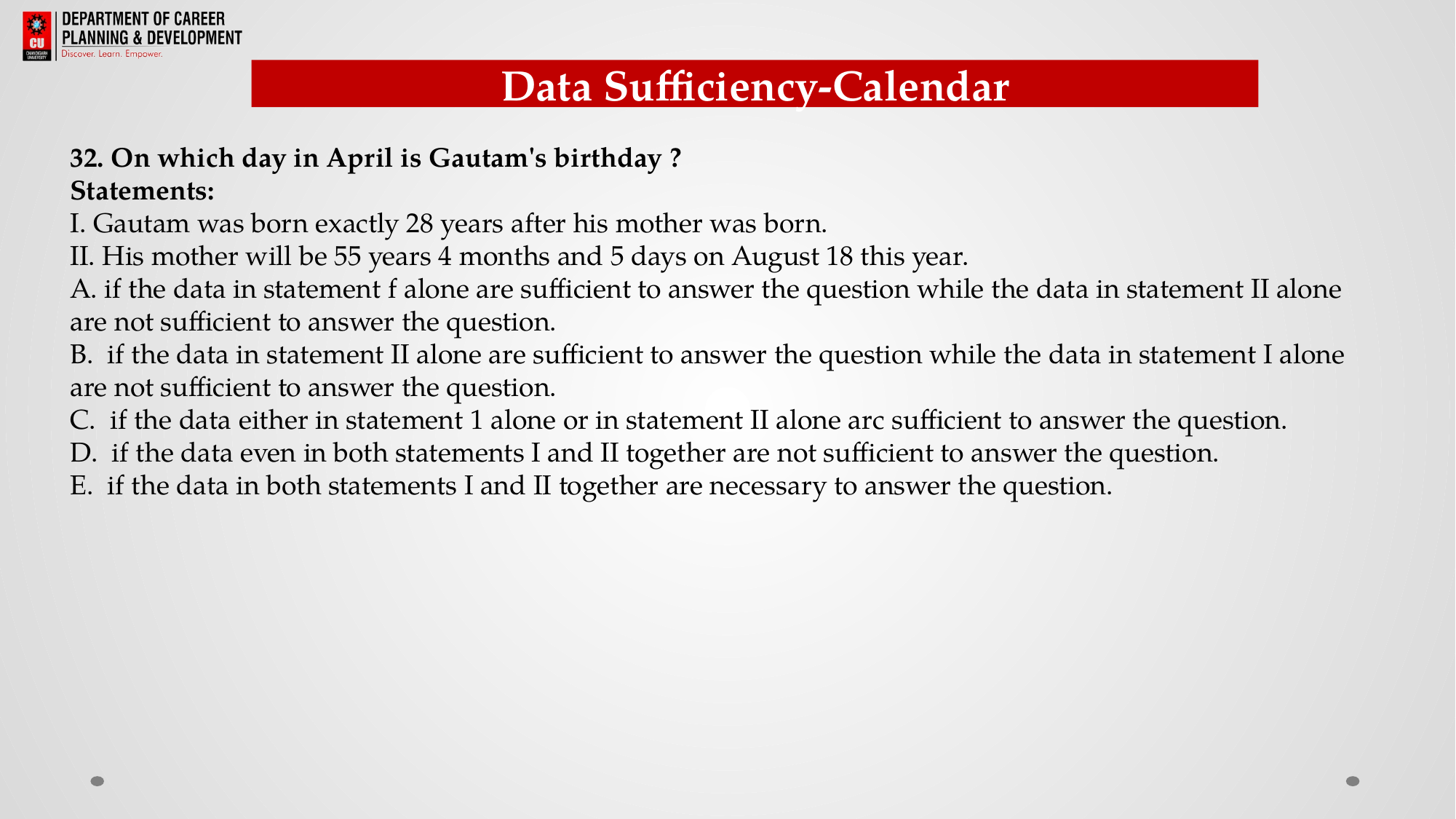

Data Sufficiency-Calendar
32. On which day in April is Gautam's birthday ?
Statements:
I. Gautam was born exactly 28 years after his mother was born.
II. His mother will be 55 years 4 months and 5 days on August 18 this year.
A. if the data in statement f alone are sufficient to answer the question while the data in statement II alone are not sufficient to answer the question.
B.  if the data in statement II alone are sufficient to answer the question while the data in statement I alone are not sufficient to answer the question.
C.  if the data either in statement 1 alone or in statement II alone arc sufficient to answer the question.
D.  if the data even in both statements I and II together are not sufficient to answer the question.
E.  if the data in both statements I and II together are necessary to answer the question.